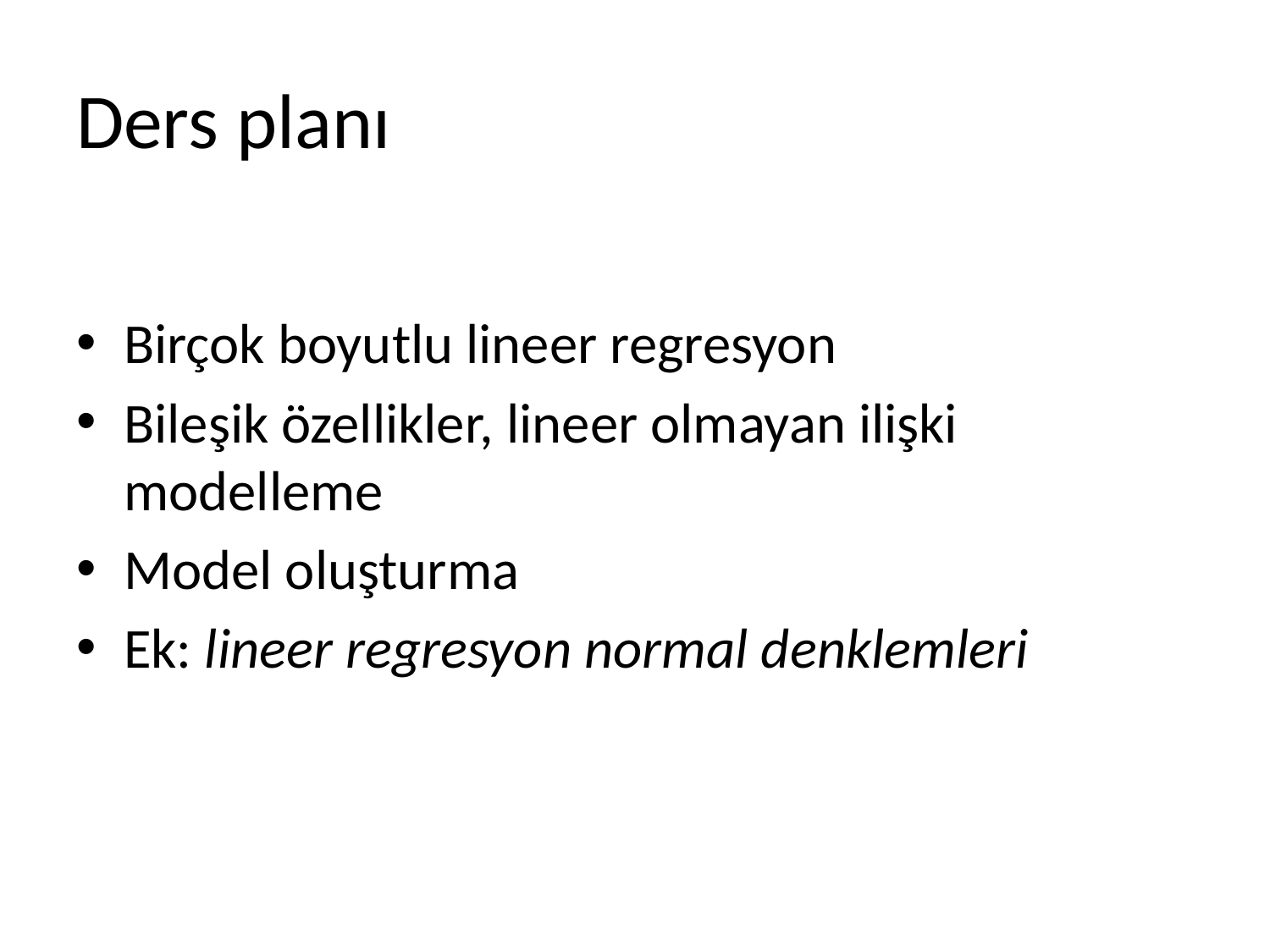

# Ders planı

Birçok boyutlu lineer regresyon
Bileşik özellikler, lineer olmayan ilişki modelleme
Model oluşturma
Ek: lineer regresyon normal denklemleri